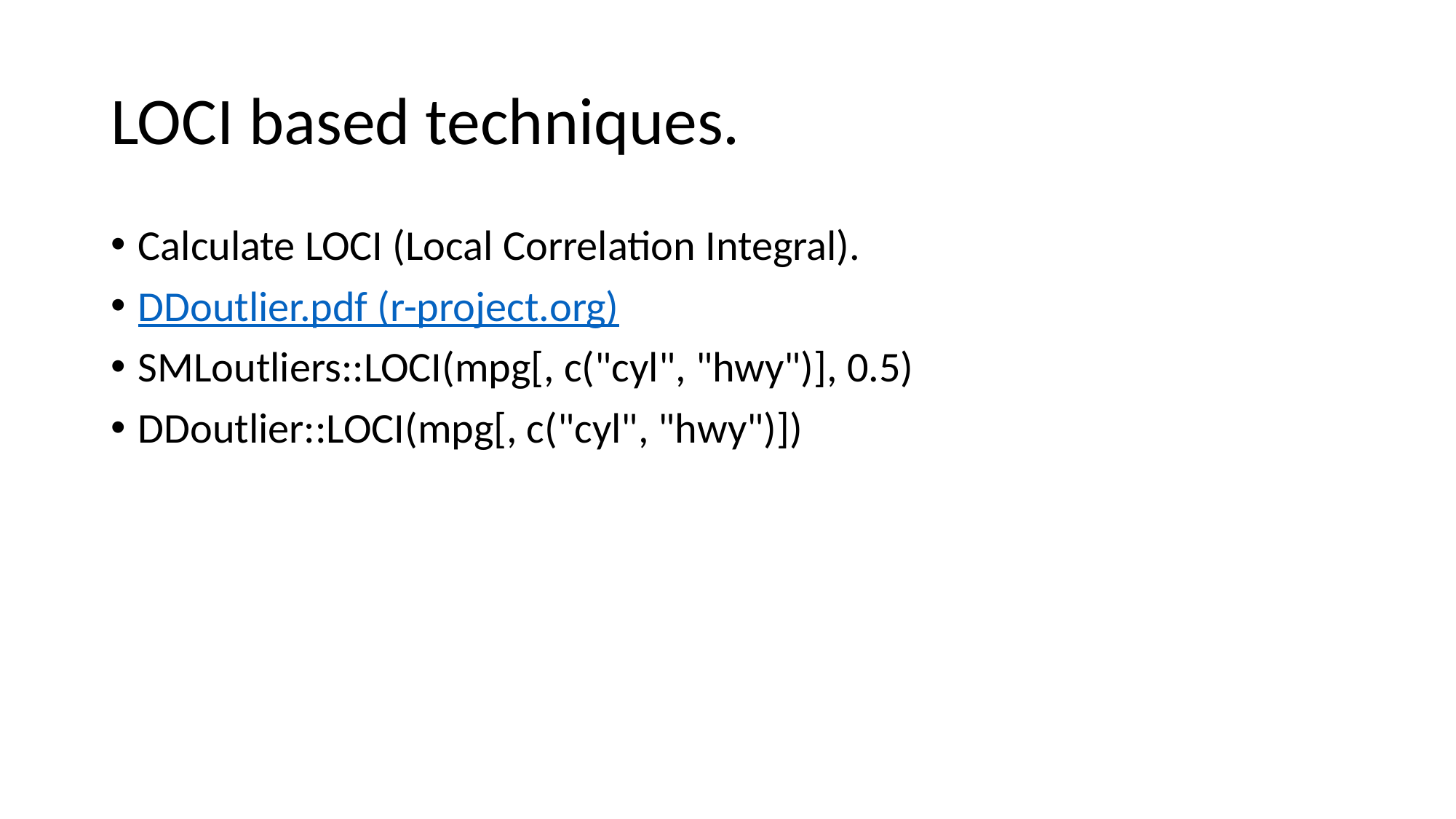

# LOCI based techniques.
Calculate LOCI (Local Correlation Integral).
DDoutlier.pdf (r-project.org)
SMLoutliers::LOCI(mpg[, c("cyl", "hwy")], 0.5)
DDoutlier::LOCI(mpg[, c("cyl", "hwy")])